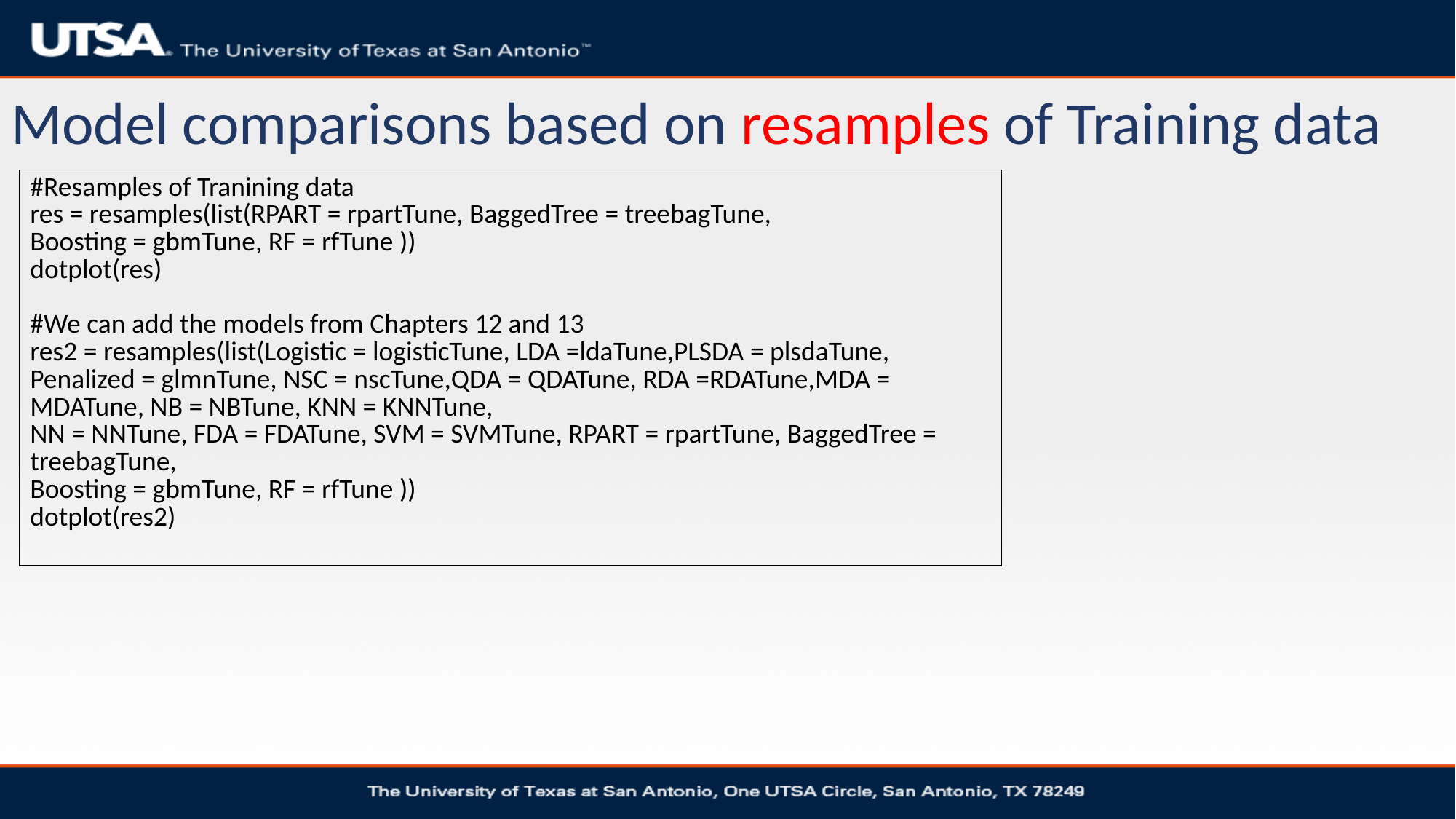

# Model comparisons based on resamples of Training data
| #Resamples of Tranining data res = resamples(list(RPART = rpartTune, BaggedTree = treebagTune, Boosting = gbmTune, RF = rfTune )) dotplot(res) #We can add the models from Chapters 12 and 13 res2 = resamples(list(Logistic = logisticTune, LDA =ldaTune,PLSDA = plsdaTune, Penalized = glmnTune, NSC = nscTune,QDA = QDATune, RDA =RDATune,MDA = MDATune, NB = NBTune, KNN = KNNTune, NN = NNTune, FDA = FDATune, SVM = SVMTune, RPART = rpartTune, BaggedTree = treebagTune, Boosting = gbmTune, RF = rfTune )) dotplot(res2) |
| --- |